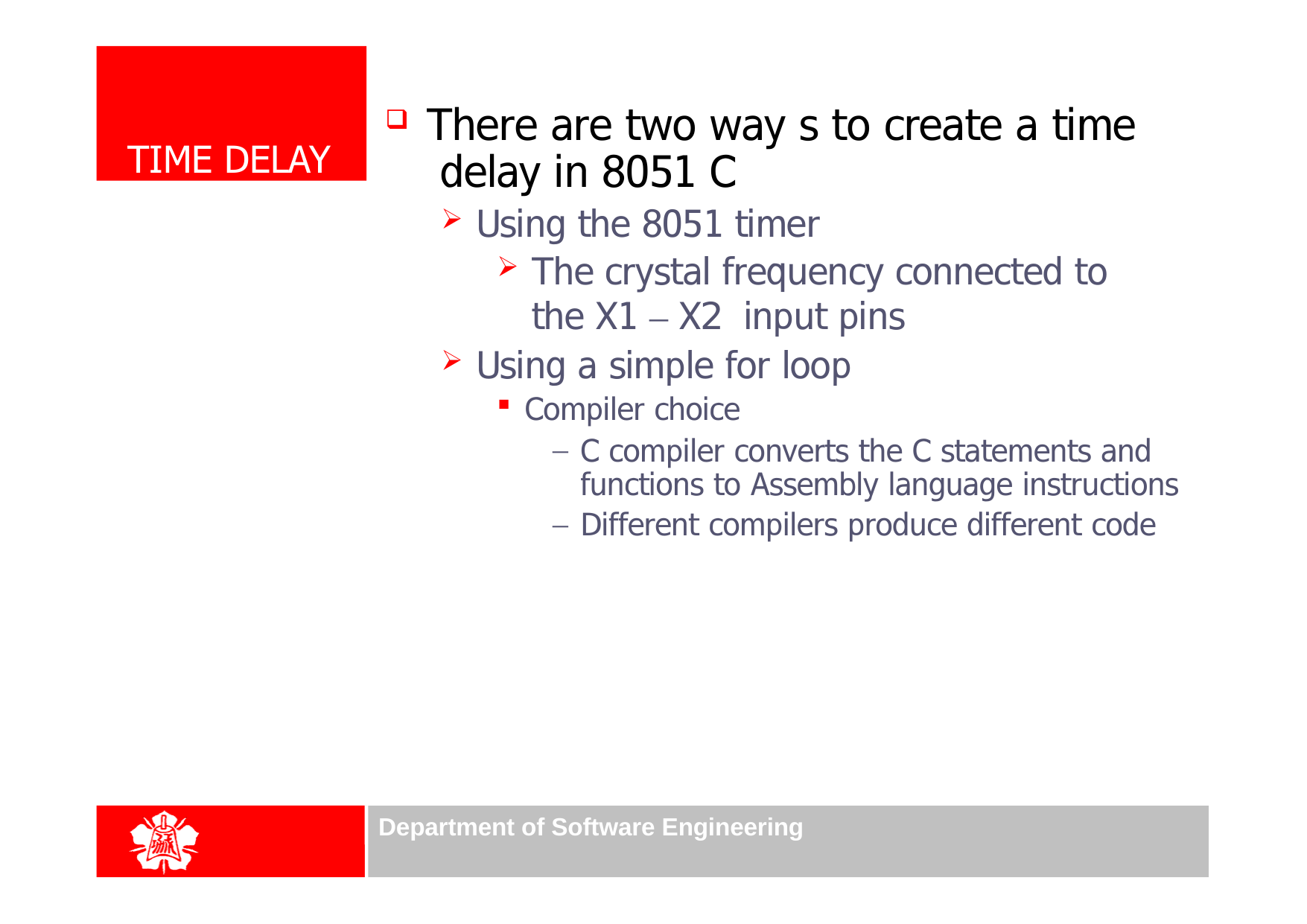

TIME DELAY
There are two way s to create a time  delay in 8051 C
Using the 8051 timer
The crystal frequency connected to the X1 – X2  input pins
Using a simple for loop
Compiler choice
C compiler converts the C statements and  functions to Assembly language instructions
Different compilers produce different code
Department of Software Engineering